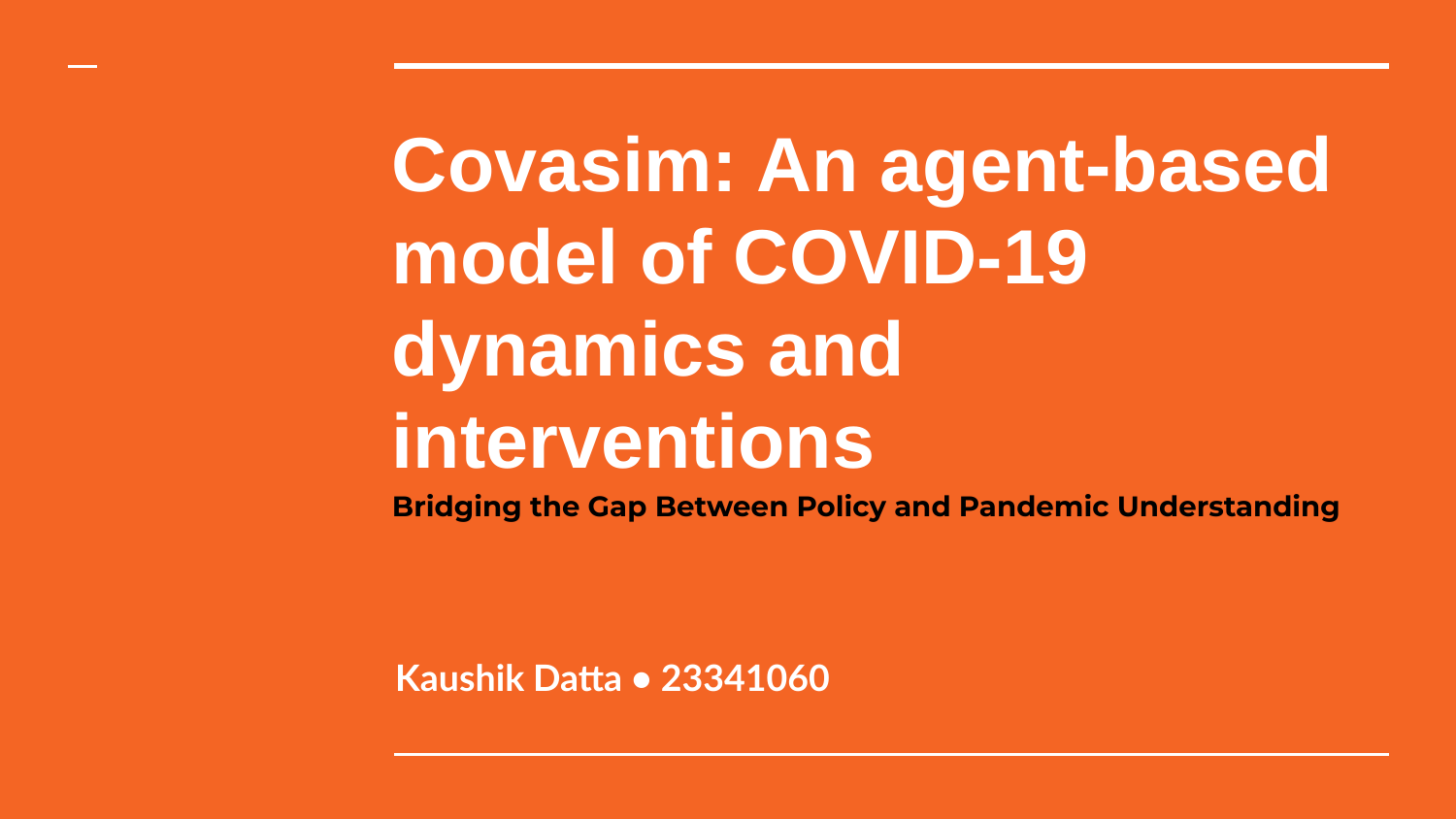

# Covasim: An agent-based model of COVID-19 dynamics and interventions
Bridging the Gap Between Policy and Pandemic Understanding

Kaushik Datta • 23341060